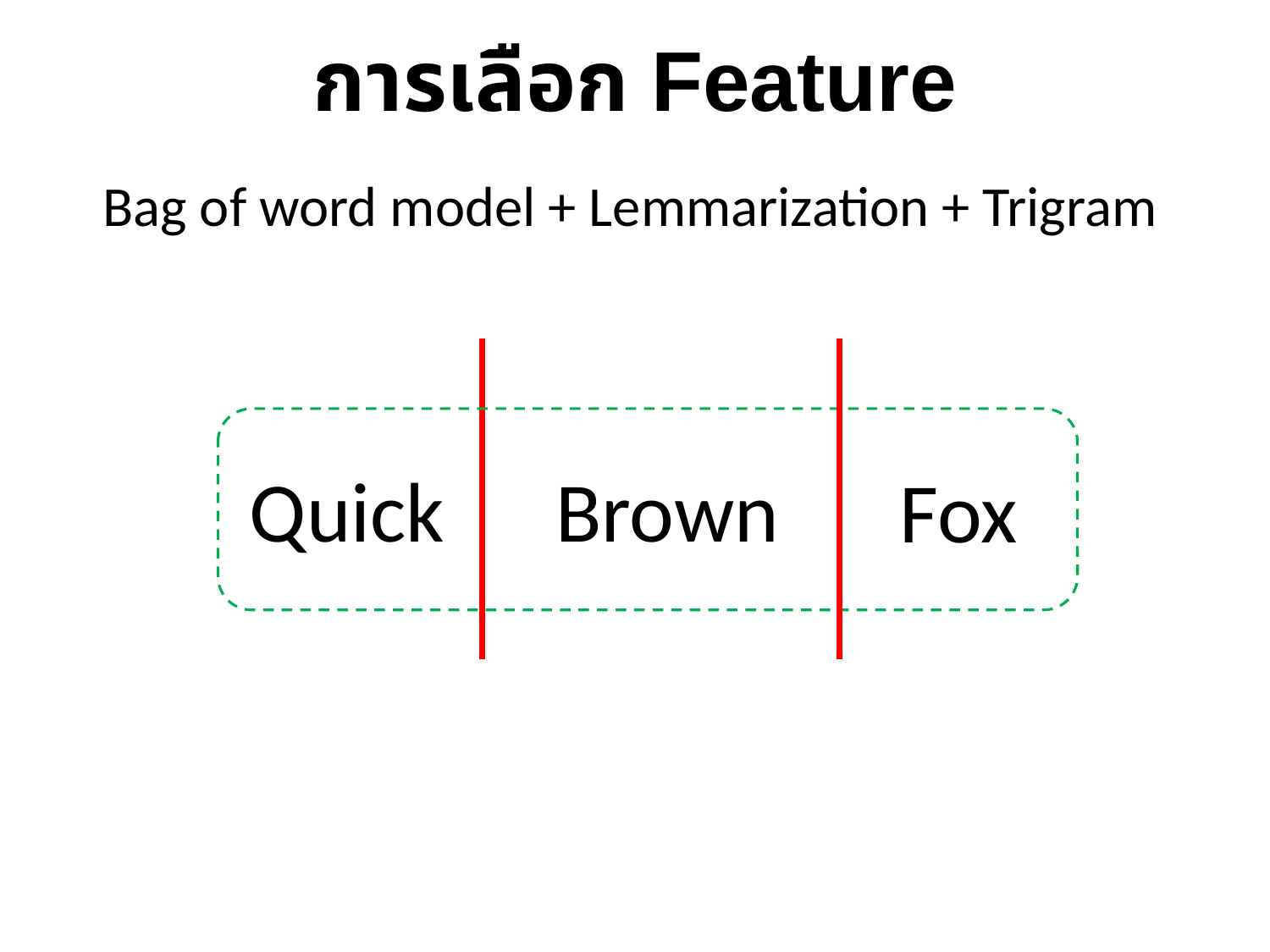

การเลือก Feature
Bag of word model + Lemmarization + Trigram

Quick
Brown
Fox